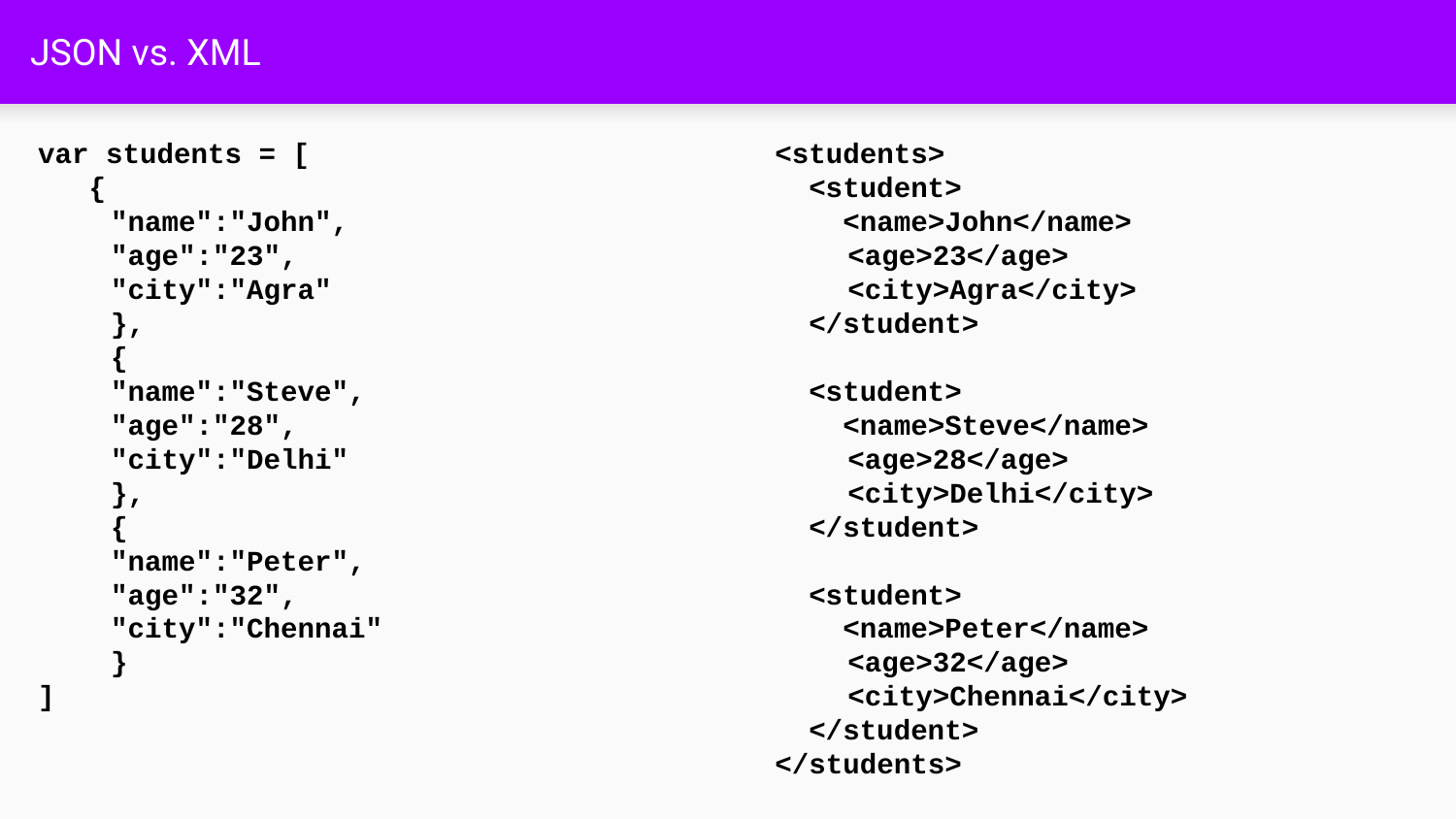

# JSON vs. XML
var students = [
   {
"name":"John",
"age":"23",
"city":"Agra"
},
{
"name":"Steve",
"age":"28",
"city":"Delhi"
},
{
"name":"Peter",
"age":"32",
"city":"Chennai"
}
]

<students>
  <student>
    <name>John</name>
<age>23</age>
<city>Agra</city>
  </student>

  <student>
    <name>Steve</name>
<age>28</age>
<city>Delhi</city>
  </student>

  <student>
    <name>Peter</name>
<age>32</age>
<city>Chennai</city>
  </student>
</students>